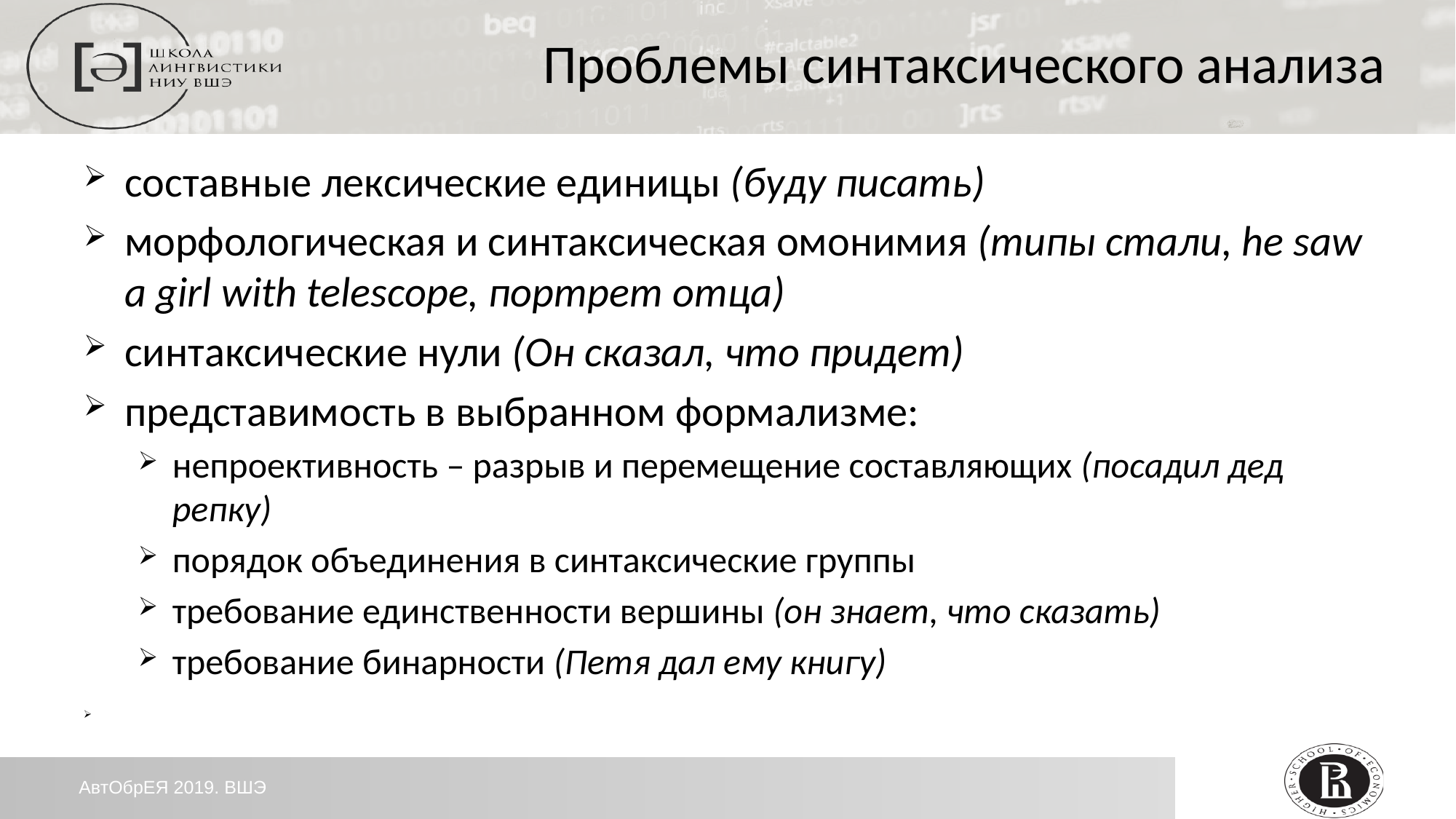

Проблемы синтаксического анализа
составные лексические единицы (буду писать)
морфологическая и синтаксическая омонимия (типы стали, he saw a girl with telescope, портрет отца)
синтаксические нули (Он сказал, что придет)
представимость в выбранном формализме:
непроективность – разрыв и перемещение составляющих (посадил дед репку)
порядок объединения в синтаксические группы
требование единственности вершины (он знает, что сказать)
требование бинарности (Петя дал ему книгу)

АвтОбрЕЯ 2019. ВШЭ
20